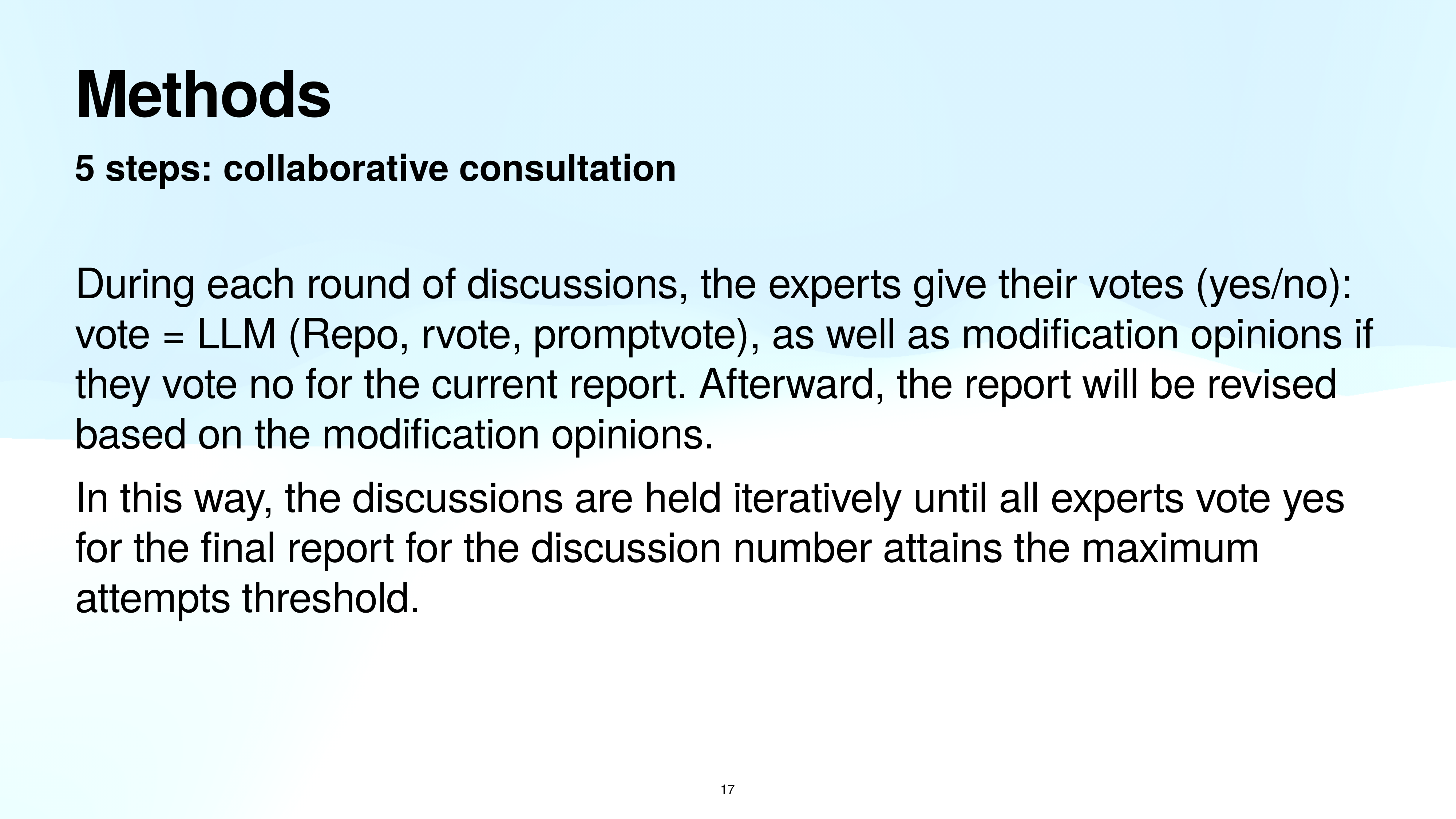

# Methods
5 steps: collaborative consultation

During each round of discussions, the experts give their votes (yes/no): vote = LLM (Repo, rvote, promptvote), as well as modification opinions if they vote no for the current report. Afterward, the report will be revised based on the modification opinions.
In this way, the discussions are held iteratively until all experts vote yes for the final report for the discussion number attains the maximum attempts threshold.

17